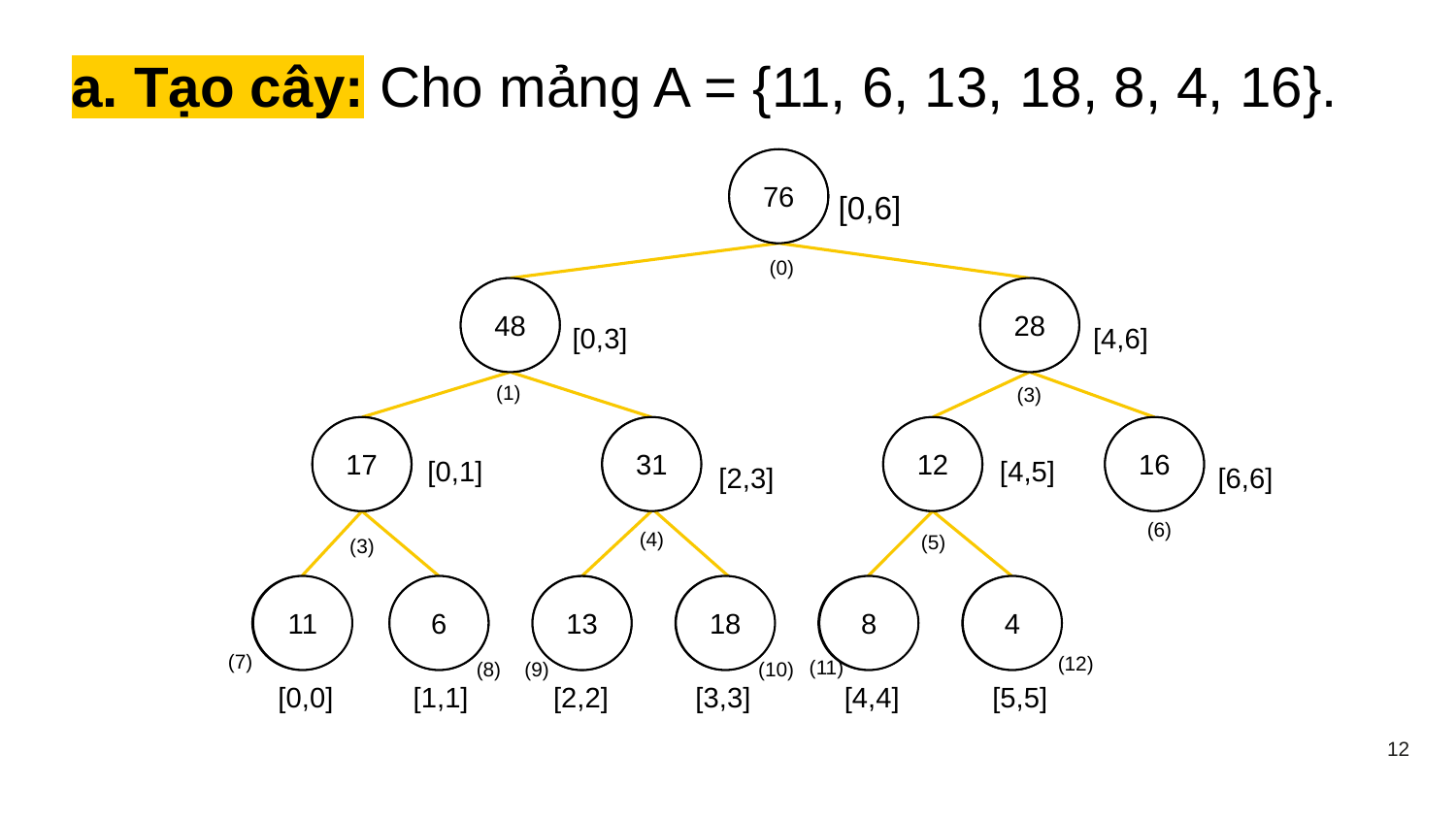

a. Tạo cây: Cho mảng A = {11, 6, 13, 18, 8, 4, 16}.
?
76
[0,6]
(0)
?
48
?
28
[0,3]
[4,6]
(1)
(3)
31
12
16
17
?
?
?
?
[0,1]
[4,5]
[6,6]
[2,3]
(6)
(4)
(5)
(3)
?
11
?
6
?
?
18
?
8
?
4
13
(7)
(12)
(11)
(9)
(10)
(8)
[4,4]
[5,5]
[1,1]
[2,2]
[0,0]
[3,3]
12